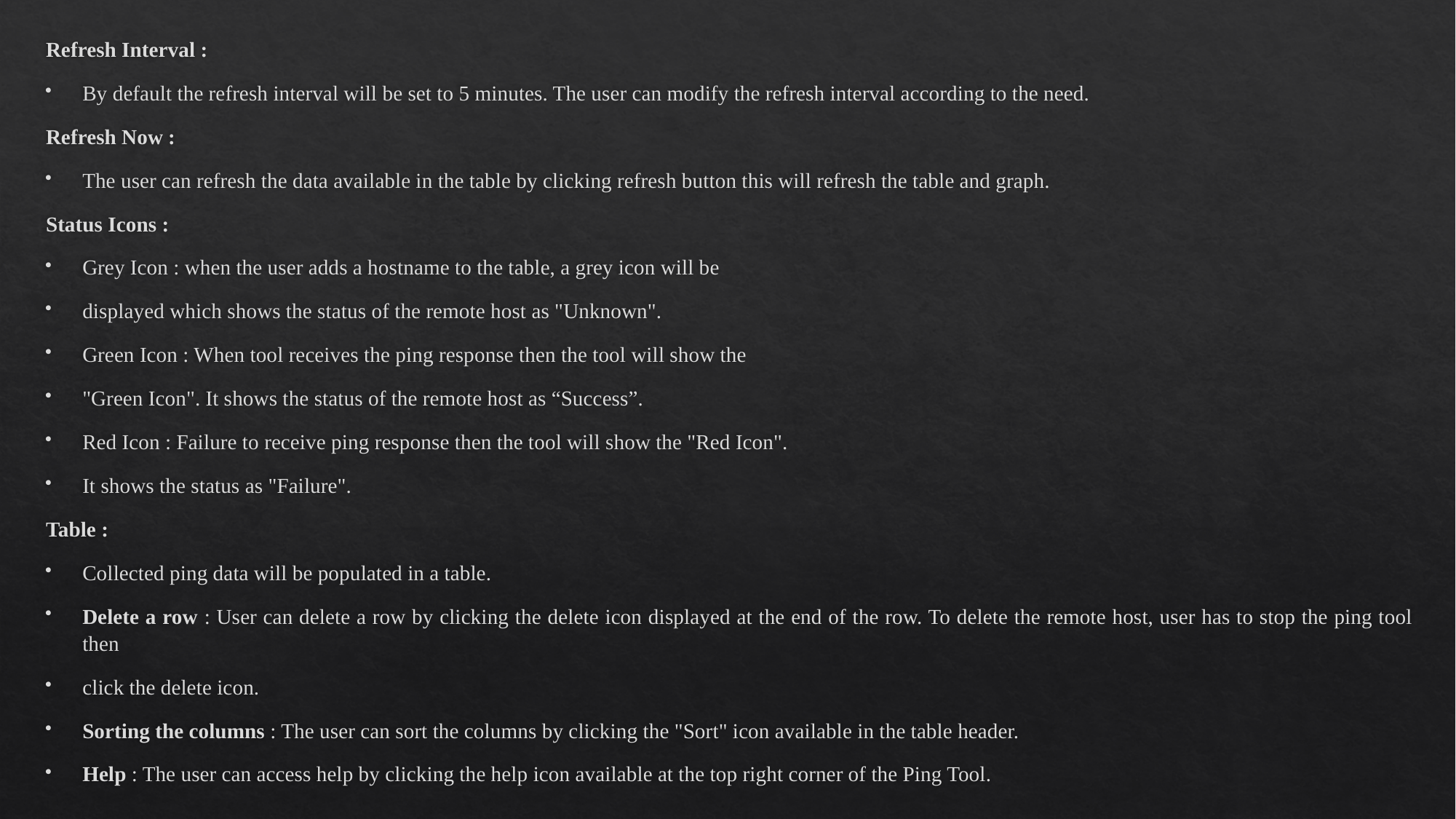

Refresh Interval :
By default the refresh interval will be set to 5 minutes. The user can modify the refresh interval according to the need.
Refresh Now :
The user can refresh the data available in the table by clicking refresh button this will refresh the table and graph.
Status Icons :
Grey Icon : when the user adds a hostname to the table, a grey icon will be
displayed which shows the status of the remote host as "Unknown".
Green Icon : When tool receives the ping response then the tool will show the
"Green Icon". It shows the status of the remote host as “Success”.
Red Icon : Failure to receive ping response then the tool will show the "Red Icon".
It shows the status as "Failure".
Table :
Collected ping data will be populated in a table.
Delete a row : User can delete a row by clicking the delete icon displayed at the end of the row. To delete the remote host, user has to stop the ping tool then
click the delete icon.
Sorting the columns : The user can sort the columns by clicking the "Sort" icon available in the table header.
Help : The user can access help by clicking the help icon available at the top right corner of the Ping Tool.